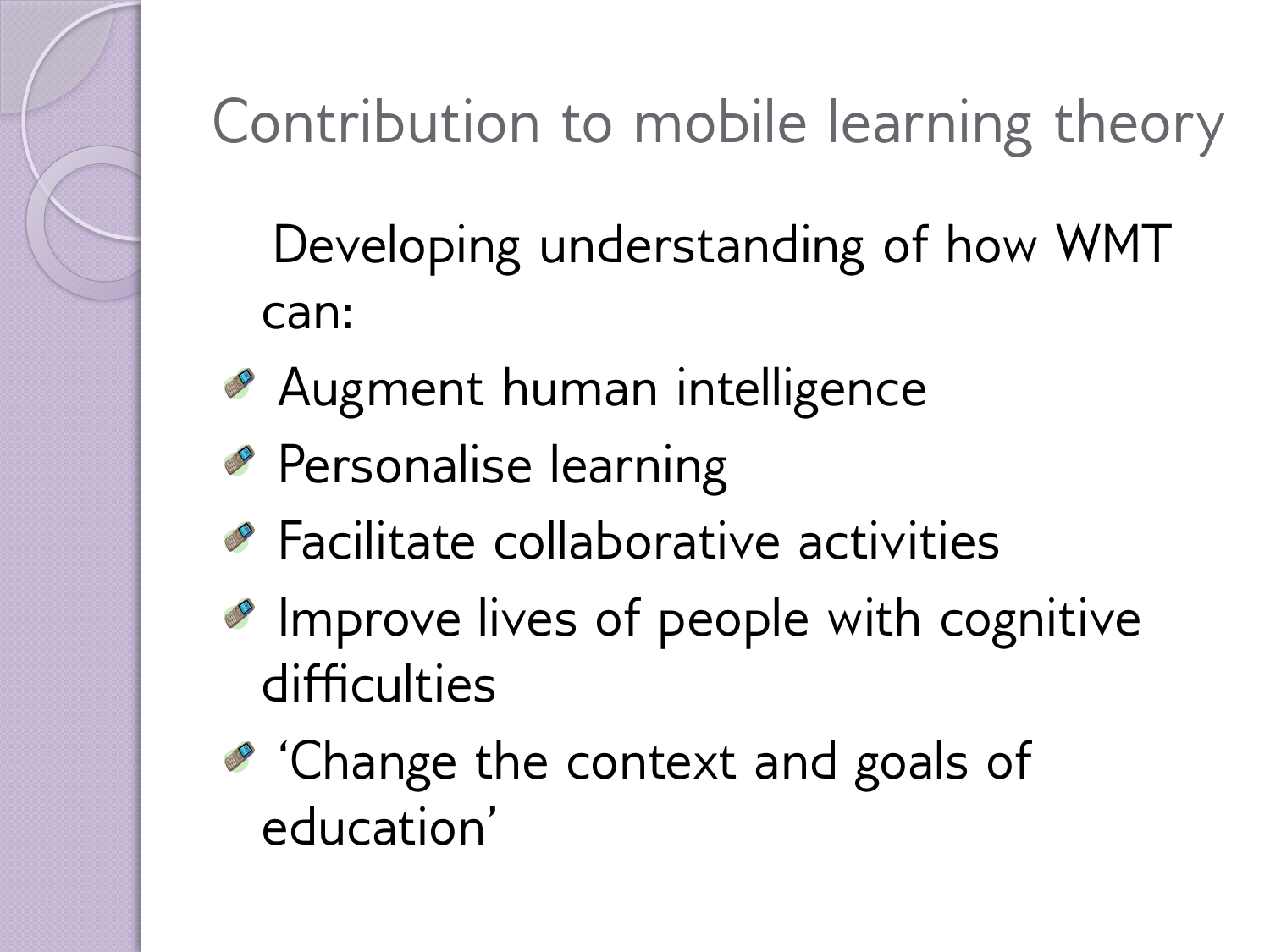

# Contribution to mobile learning theory
   Developing understanding of how WMT can:
 Augment human intelligence
 Personalise learning
 Facilitate collaborative activities
 Improve lives of people with cognitive difficulties
 ‘Change the context and goals of education’